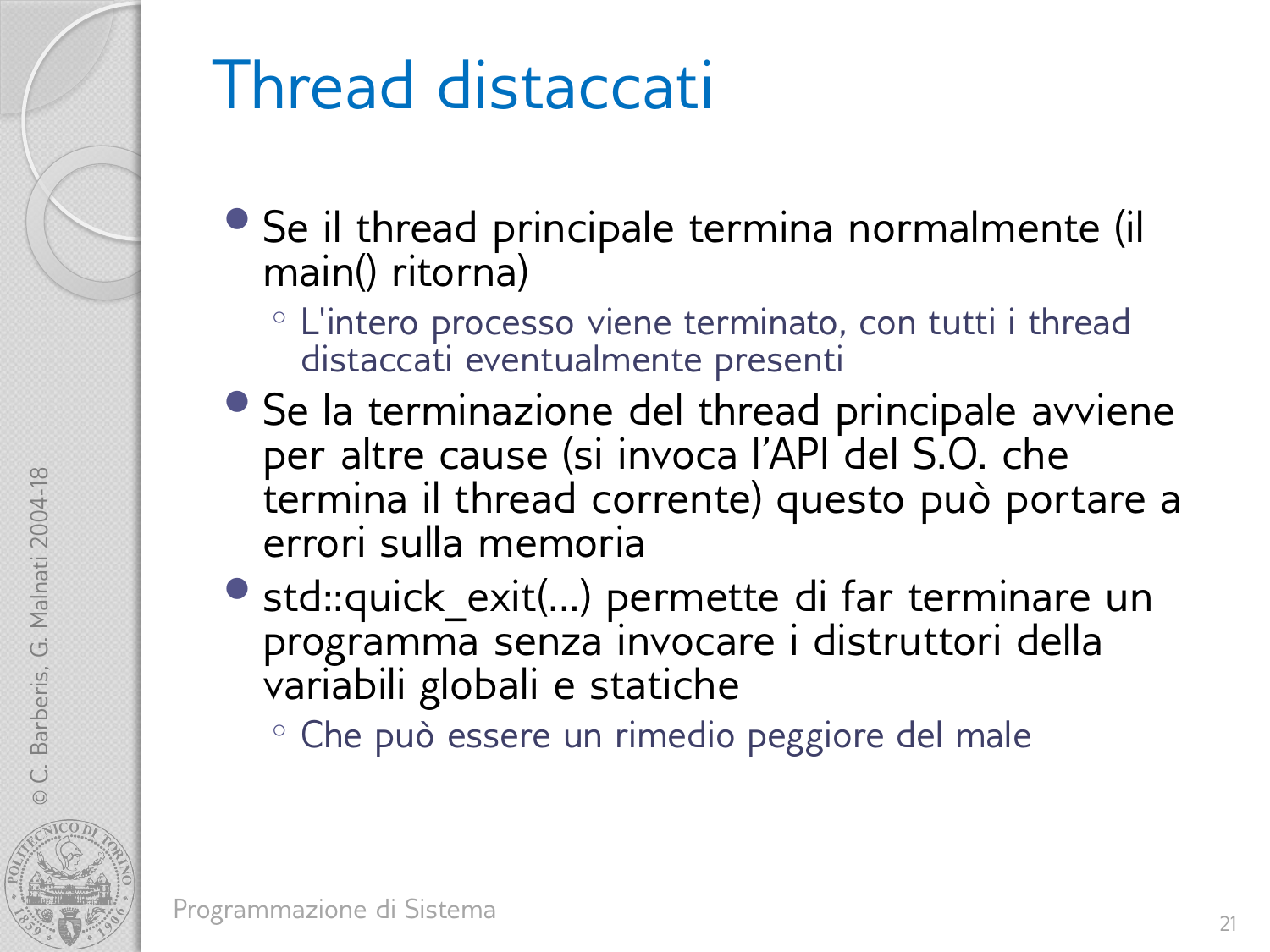

# Thread distaccati
Se il thread principale termina normalmente (il main() ritorna)
L'intero processo viene terminato, con tutti i thread distaccati eventualmente presenti
Se la terminazione del thread principale avviene per altre cause (si invoca l’API del S.O. che termina il thread corrente) questo può portare a errori sulla memoria
std::quick_exit(...) permette di far terminare un programma senza invocare i distruttori della variabili globali e statiche
Che può essere un rimedio peggiore del male

21